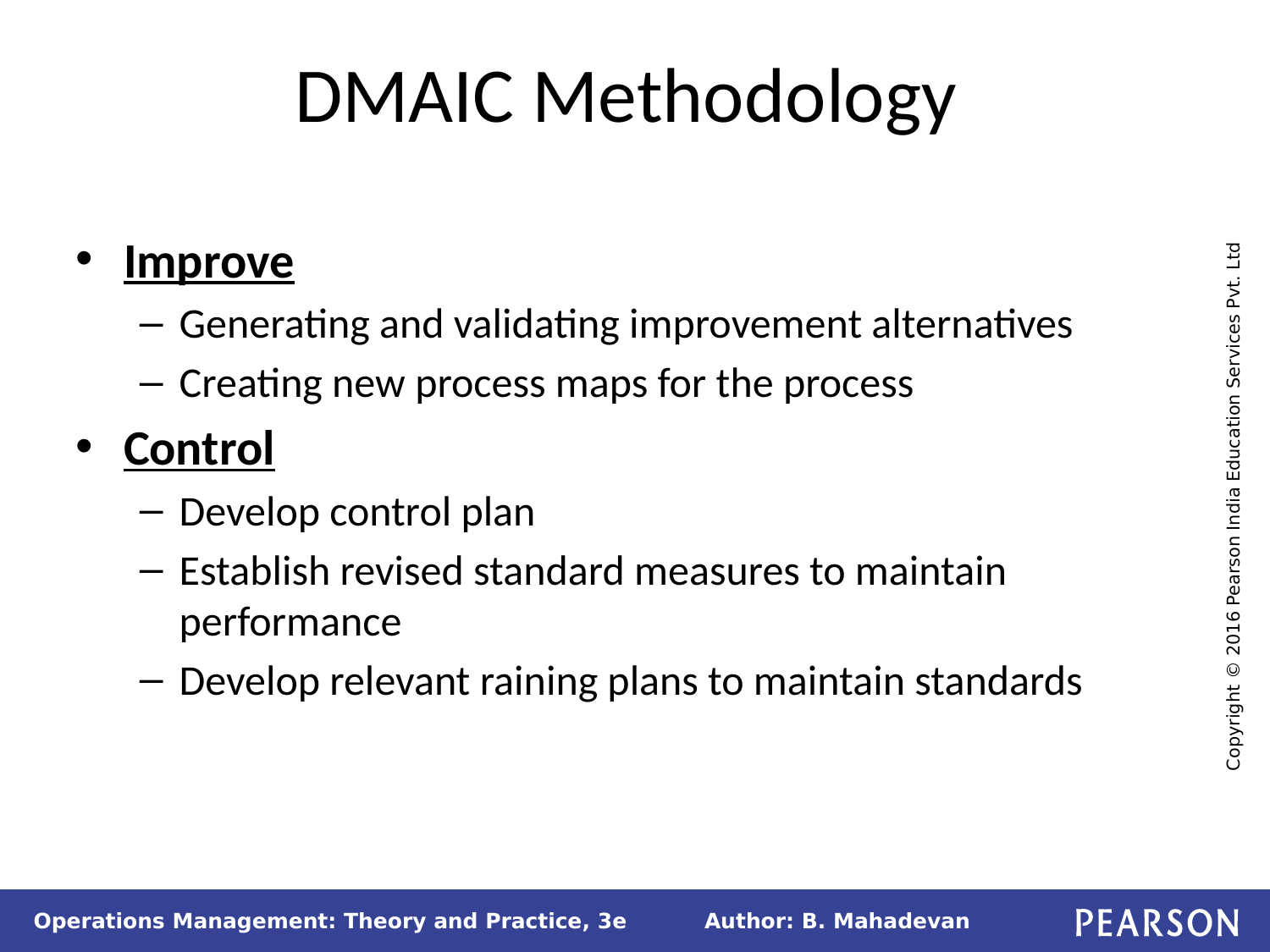

# DMAIC Methodology
Improve
Generating and validating improvement alternatives
Creating new process maps for the process
Control
Develop control plan
Establish revised standard measures to maintain performance
Develop relevant raining plans to maintain standards